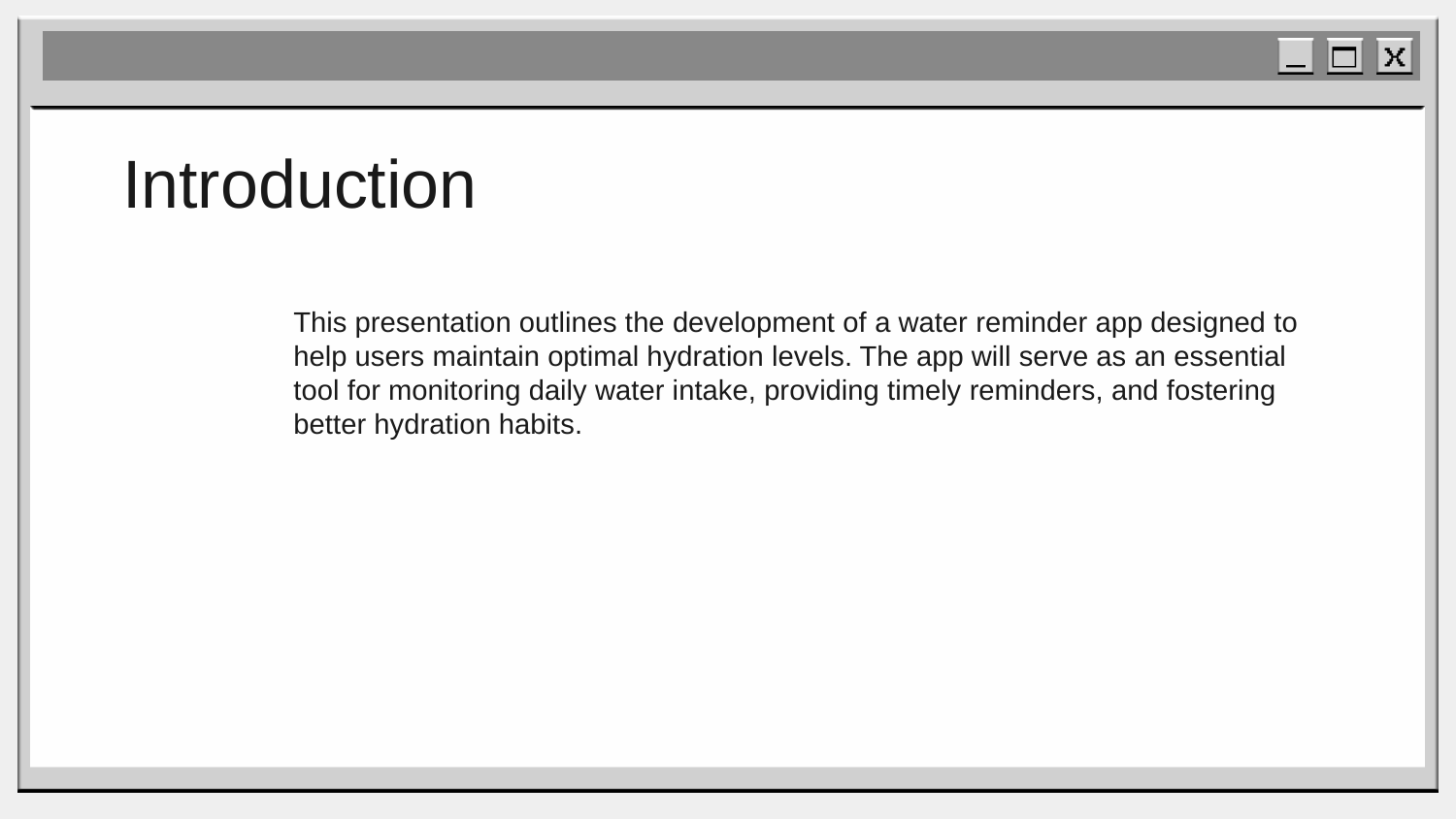

# Introduction
This presentation outlines the development of a water reminder app designed to help users maintain optimal hydration levels. The app will serve as an essential tool for monitoring daily water intake, providing timely reminders, and fostering better hydration habits.